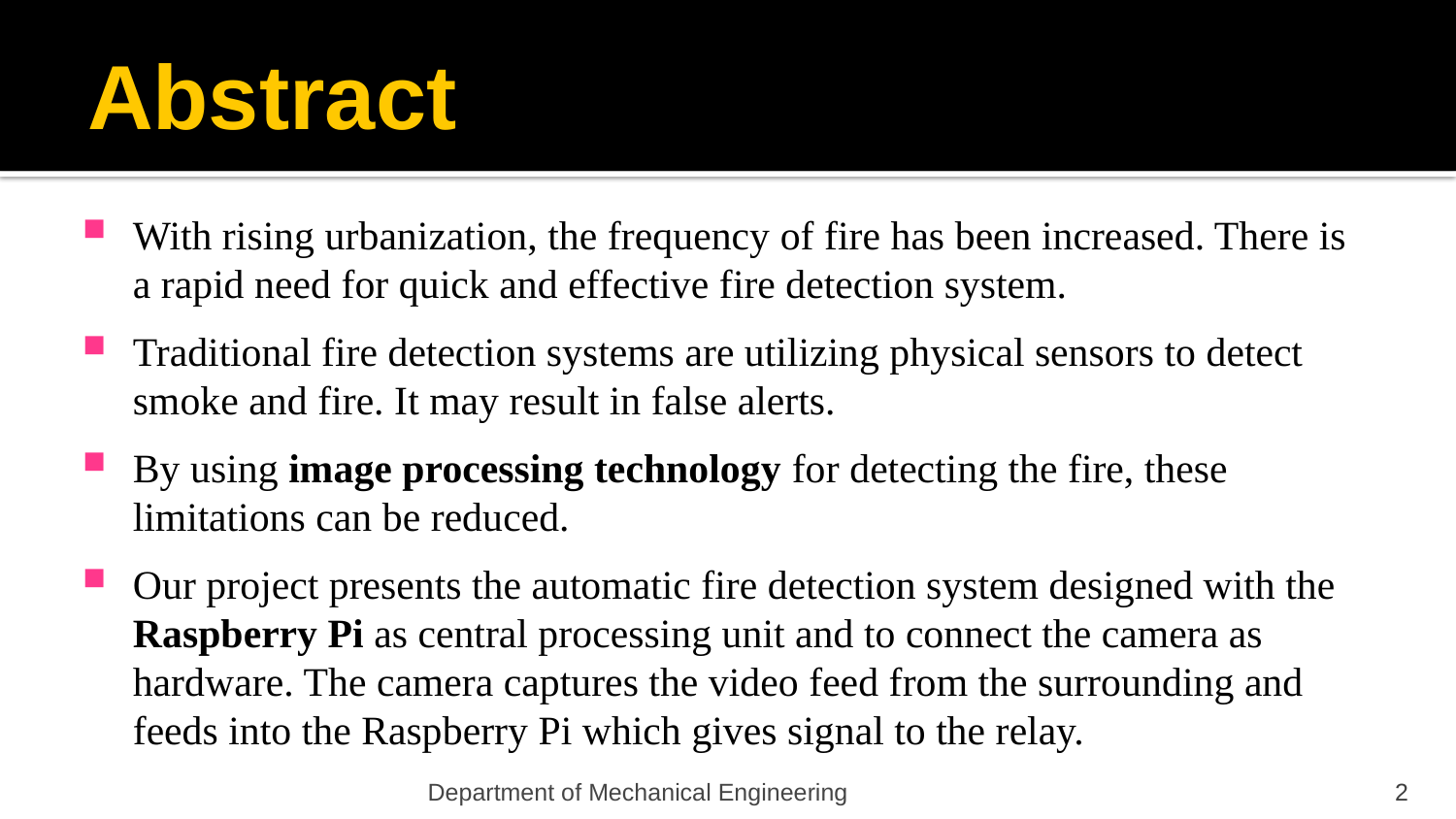

# Abstract
With rising urbanization, the frequency of fire has been increased. There is a rapid need for quick and effective fire detection system.

Traditional fire detection systems are utilizing physical sensors to detect smoke and fire. It may result in false alerts.

By using image processing technology for detecting the fire, these limitations can be reduced.

Our project presents the automatic fire detection system designed with the Raspberry Pi as central processing unit and to connect the camera as hardware. The camera captures the video feed from the surrounding and feeds into the Raspberry Pi which gives signal to the relay.
Department of Mechanical Engineering
2